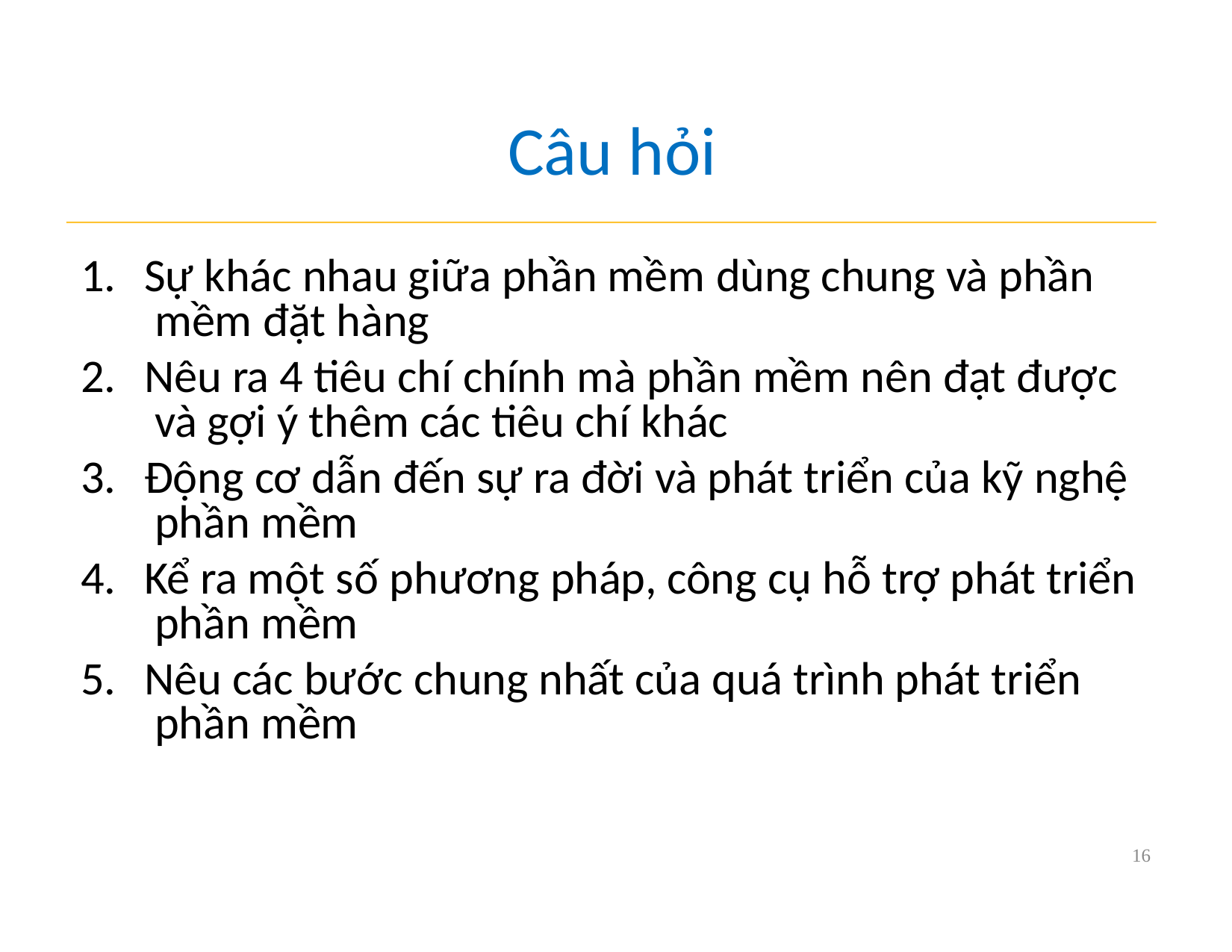

# Câu hỏi
Sự khác nhau giữa phần mềm dùng chung và phần  mềm đặt hàng
Nêu ra 4 tiêu chí chính mà phần mềm nên đạt được  và gợi ý thêm các tiêu chí khác
Động cơ dẫn đến sự ra đời và phát triển của kỹ nghệ  phần mềm
Kể ra một số phương pháp, công cụ hỗ trợ phát triển  phần mềm
Nêu các bước chung nhất của quá trình phát triển  phần mềm
16